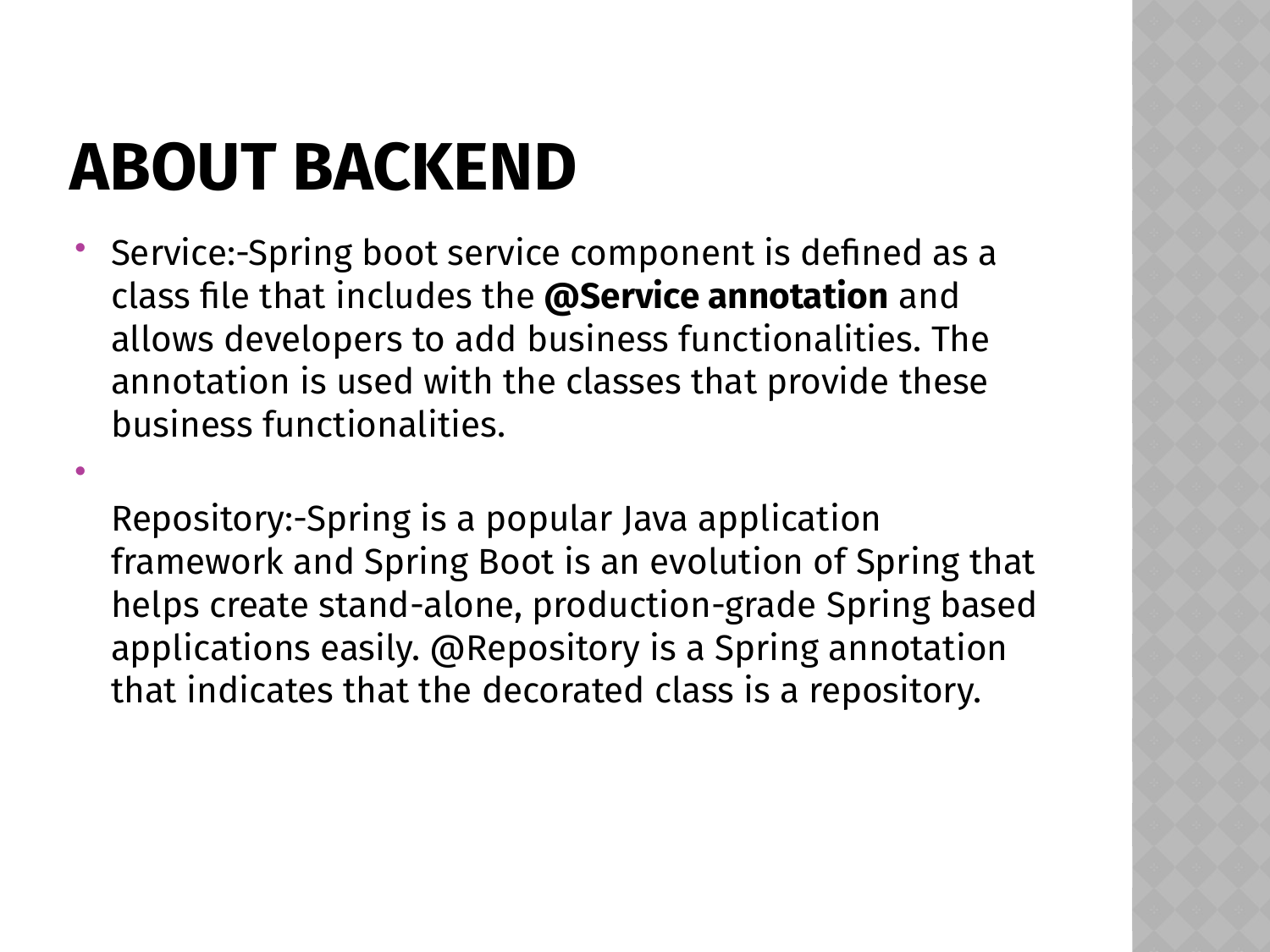

# About Backend
Service:-Spring boot service component is defined as a class file that includes the @Service annotation and allows developers to add business functionalities. The annotation is used with the classes that provide these business functionalities.
Repository:-Spring is a popular Java application framework and Spring Boot is an evolution of Spring that helps create stand-alone, production-grade Spring based applications easily. @Repository is a Spring annotation that indicates that the decorated class is a repository.